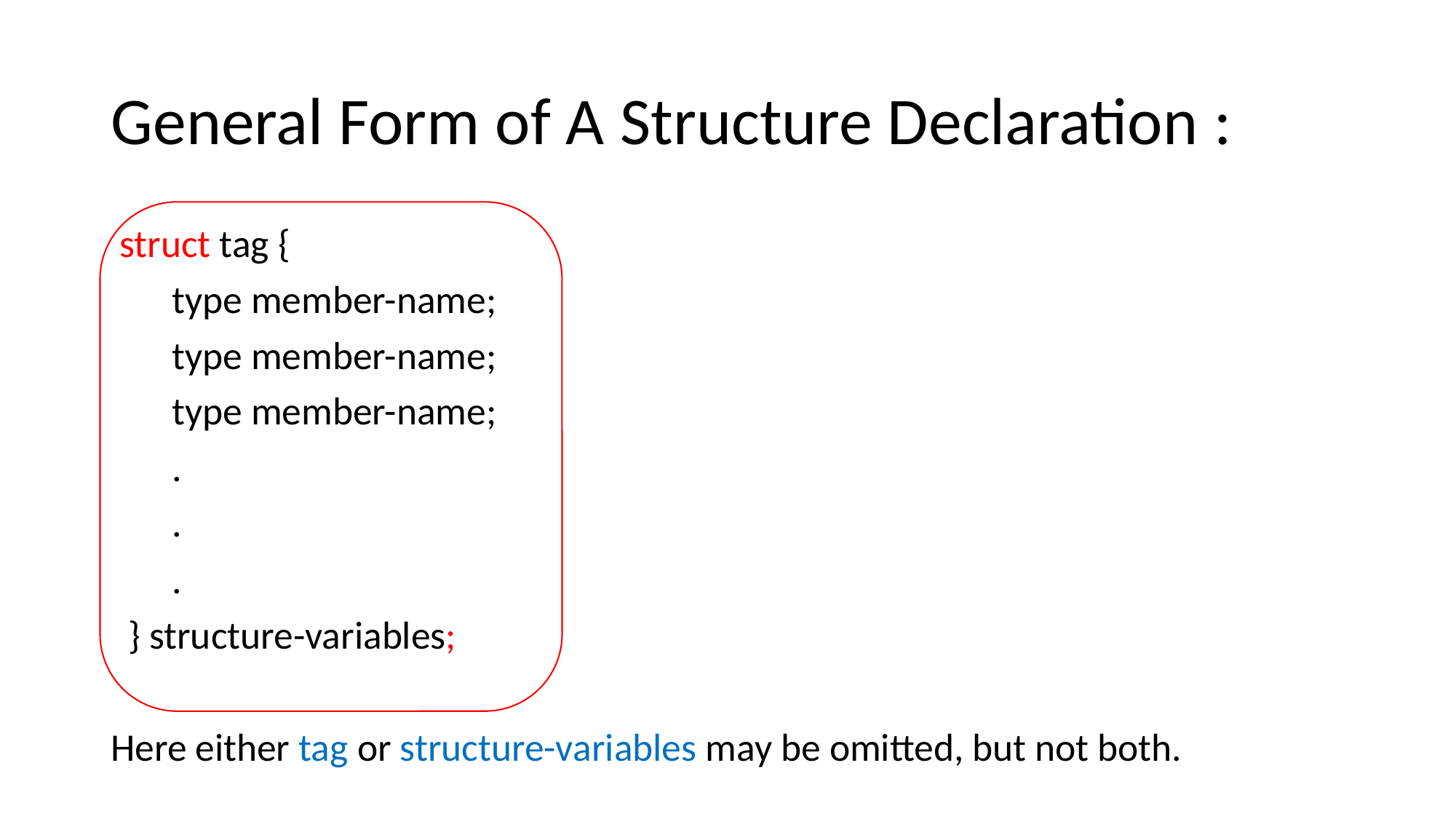

# General Form of A Structure Declaration :

 struct tag {
       type member-name;
       type member-name;
       type member-name;
       .
       .
       .
  } structure-variables;

Here either tag or structure-variables may be omitted, but not both.